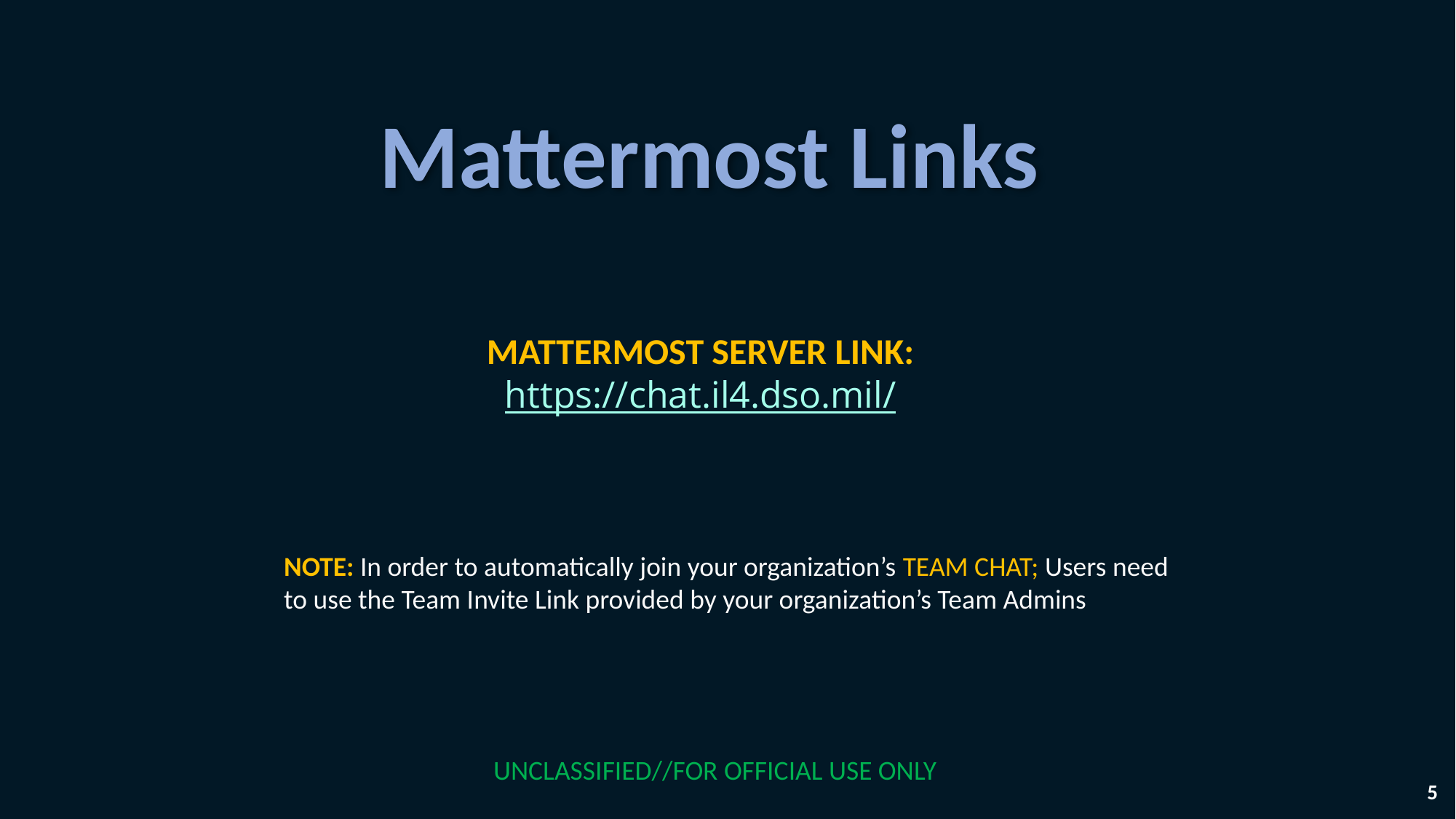

Mattermost Links
MATTERMOST SERVER LINK:
https://chat.il4.dso.mil/

NOTE: In order to automatically join your organization’s TEAM CHAT; Users need to use the Team Invite Link provided by your organization’s Team Admins
UNCLASSIFIED//FOR OFFICIAL USE ONLY
5